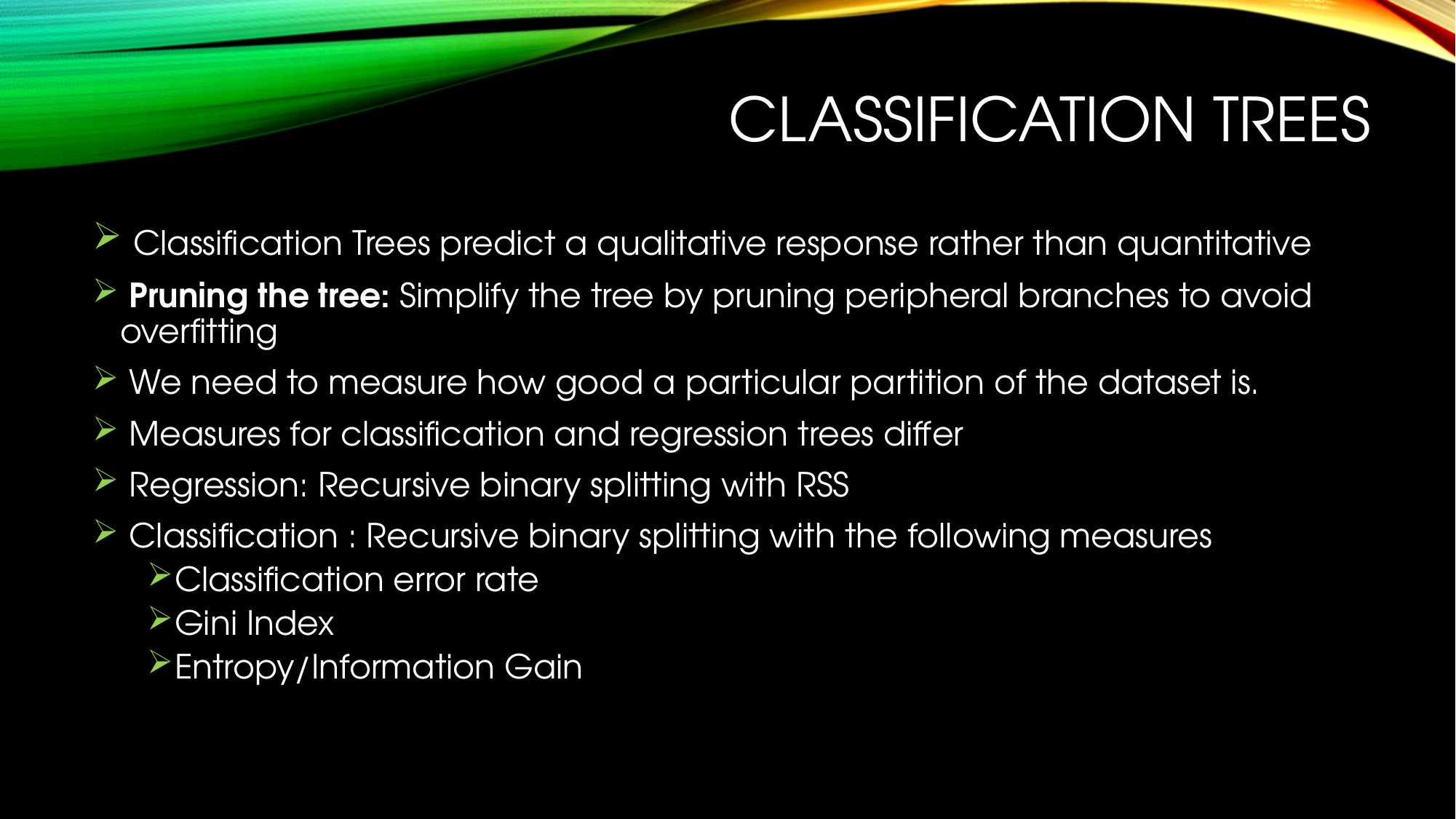

# Classification trees
 Classification Trees predict a qualitative response rather than quantitative
 Pruning the tree: Simplify the tree by pruning peripheral branches to avoid overfitting
 We need to measure how good a particular partition of the dataset is.
 Measures for classification and regression trees differ
 Regression: Recursive binary splitting with RSS
 Classification : Recursive binary splitting with the following measures
Classification error rate
Gini Index
Entropy/Information Gain